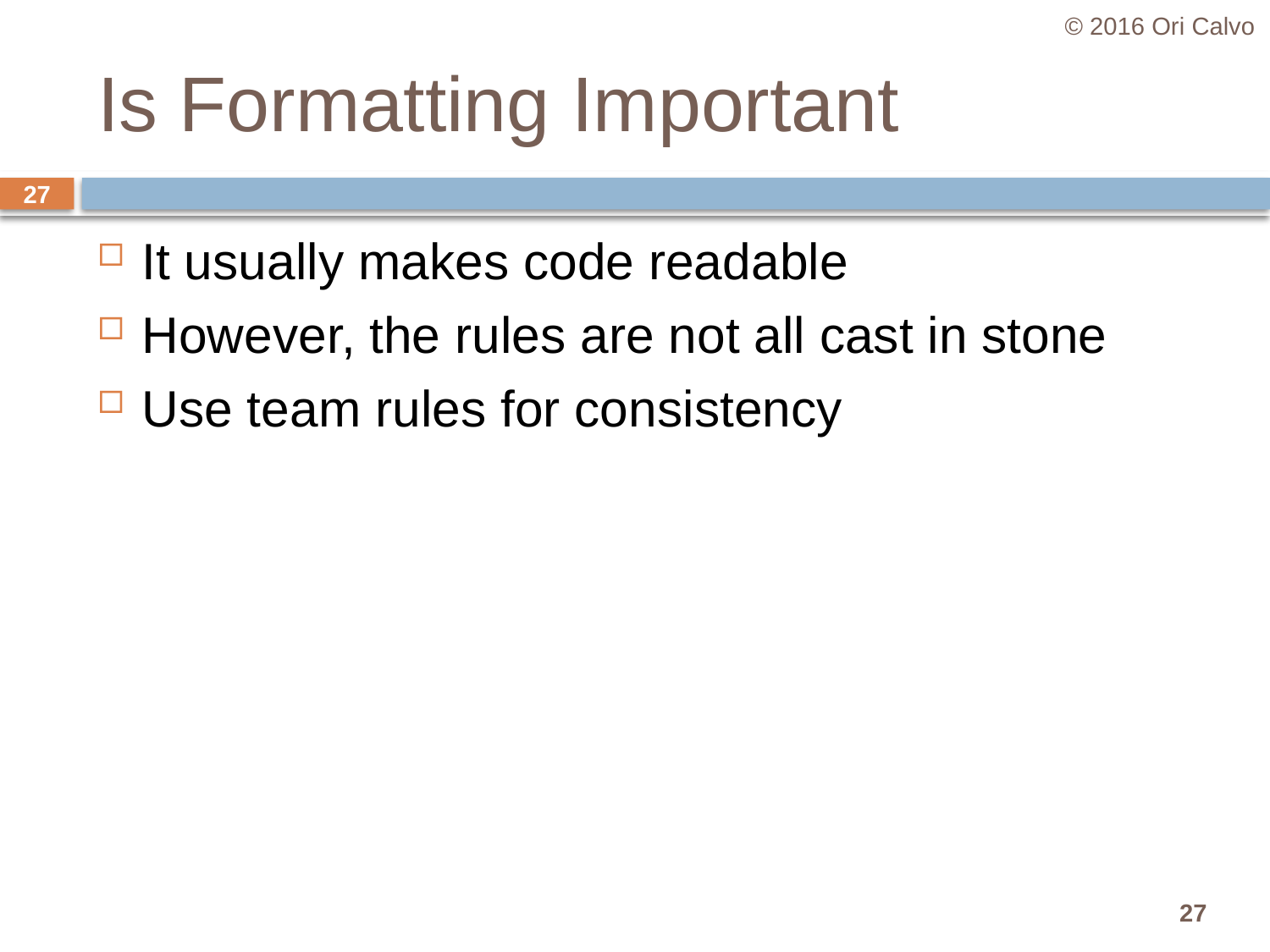

© 2016 Ori Calvo
# Is Formatting Important
27
It usually makes code readable
However, the rules are not all cast in stone
Use team rules for consistency